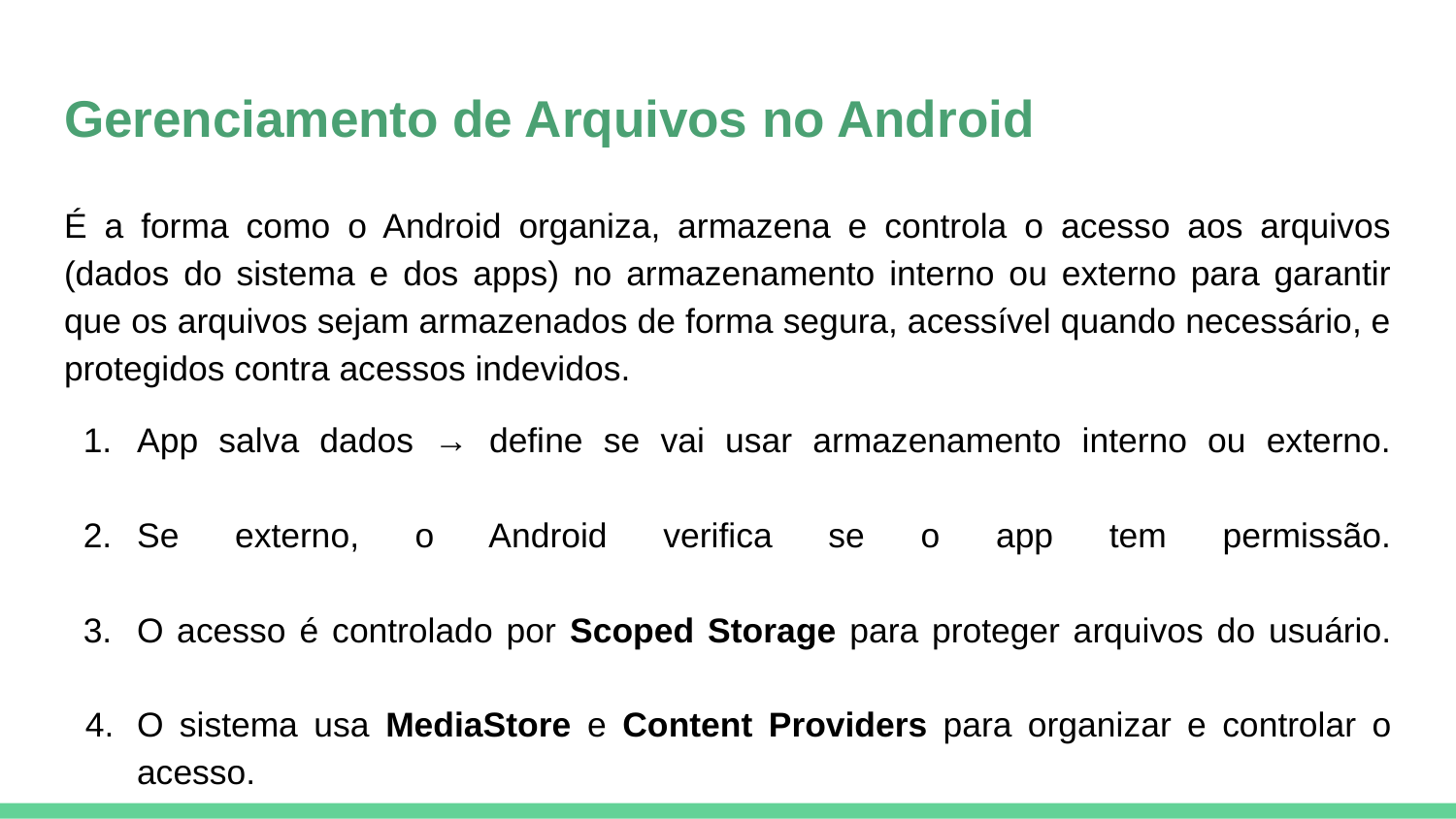

# Gerenciamento de Arquivos no Android
É a forma como o Android organiza, armazena e controla o acesso aos arquivos (dados do sistema e dos apps) no armazenamento interno ou externo para garantir que os arquivos sejam armazenados de forma segura, acessível quando necessário, e protegidos contra acessos indevidos.
App salva dados → define se vai usar armazenamento interno ou externo.
Se externo, o Android verifica se o app tem permissão.
O acesso é controlado por Scoped Storage para proteger arquivos do usuário.
O sistema usa MediaStore e Content Providers para organizar e controlar o acesso.